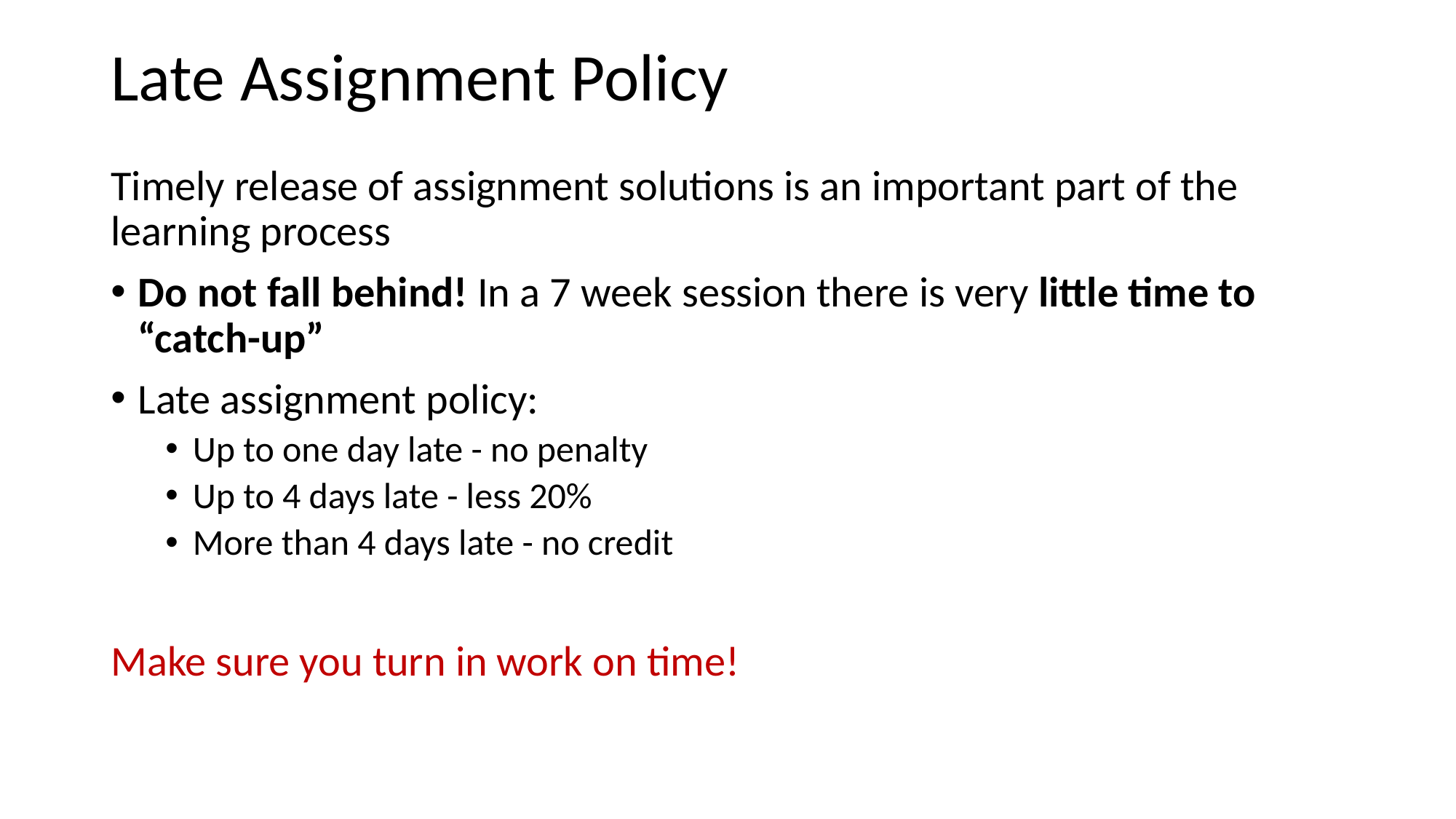

Late Assignment Policy
Timely release of assignment solutions is an important part of the learning process
Do not fall behind! In a 7 week session there is very little time to “catch-up”
Late assignment policy:
Up to one day late - no penalty
Up to 4 days late - less 20%
More than 4 days late - no credit

Make sure you turn in work on time!